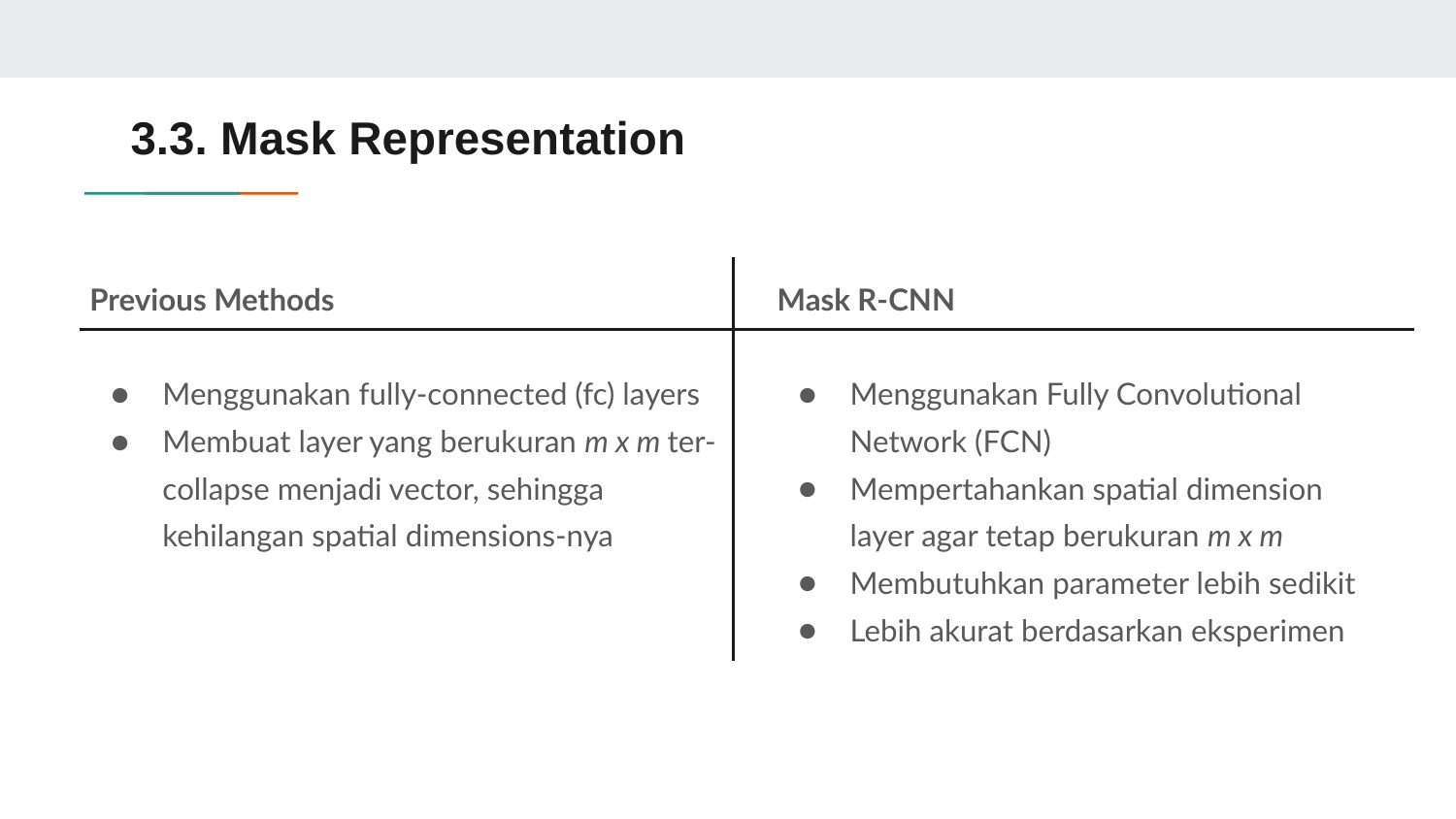

# 3.3. Mask Representation
Previous Methods

Menggunakan fully-connected (fc) layers
Membuat layer yang berukuran m x m ter-collapse menjadi vector, sehingga kehilangan spatial dimensions-nya
Mask R-CNN

Menggunakan Fully Convolutional Network (FCN)
Mempertahankan spatial dimension layer agar tetap berukuran m x m
Membutuhkan parameter lebih sedikit
Lebih akurat berdasarkan eksperimen